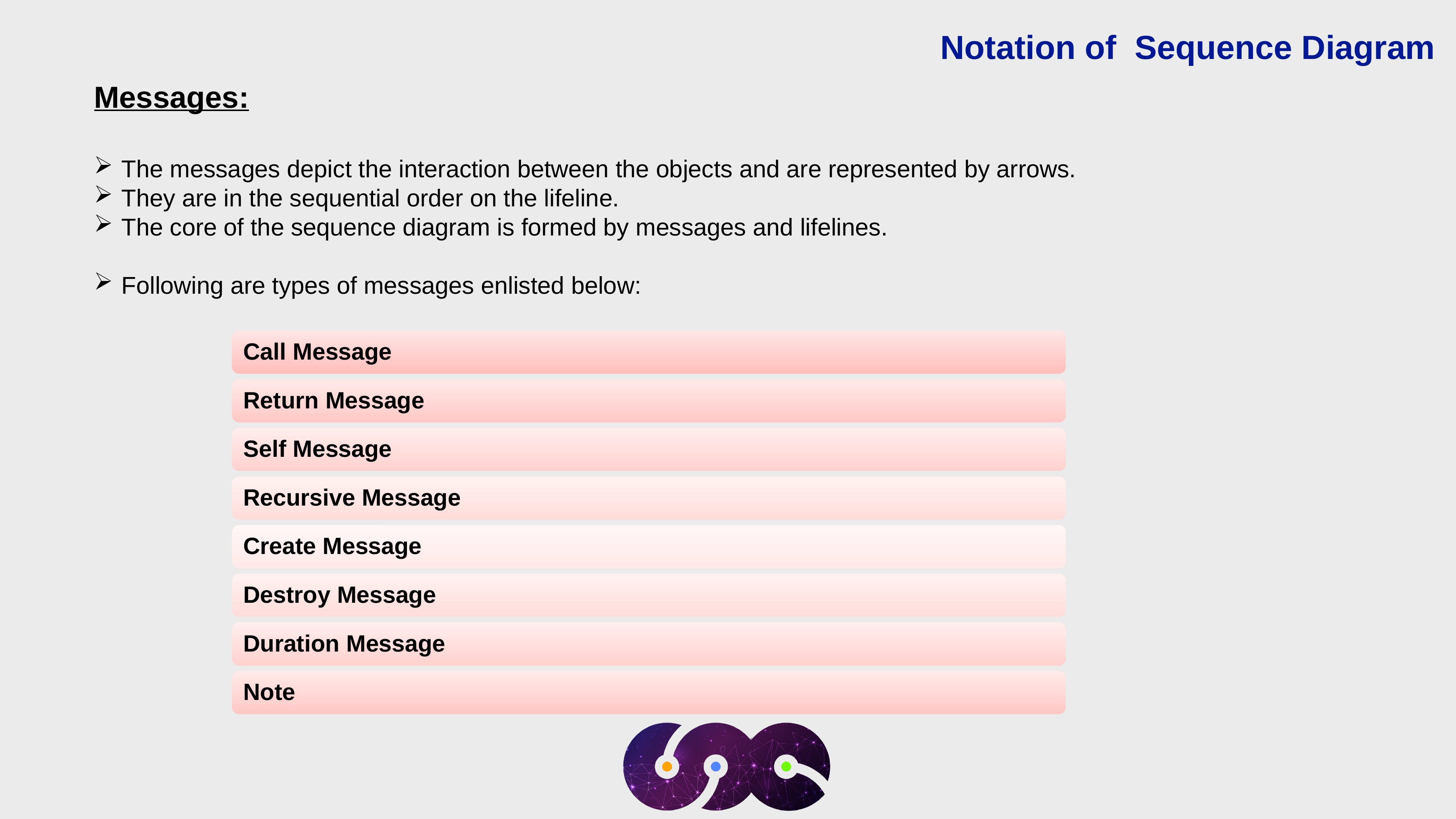

Notation of  Sequence Diagram

Messages:

The messages depict the interaction between the objects and are represented by arrows.
They are in the sequential order on the lifeline.
The core of the sequence diagram is formed by messages and lifelines.

Following are types of messages enlisted below:

Call Message
Return Message
Self Message
Recursive Message
Create Message
Destroy Message
Duration Message
Note